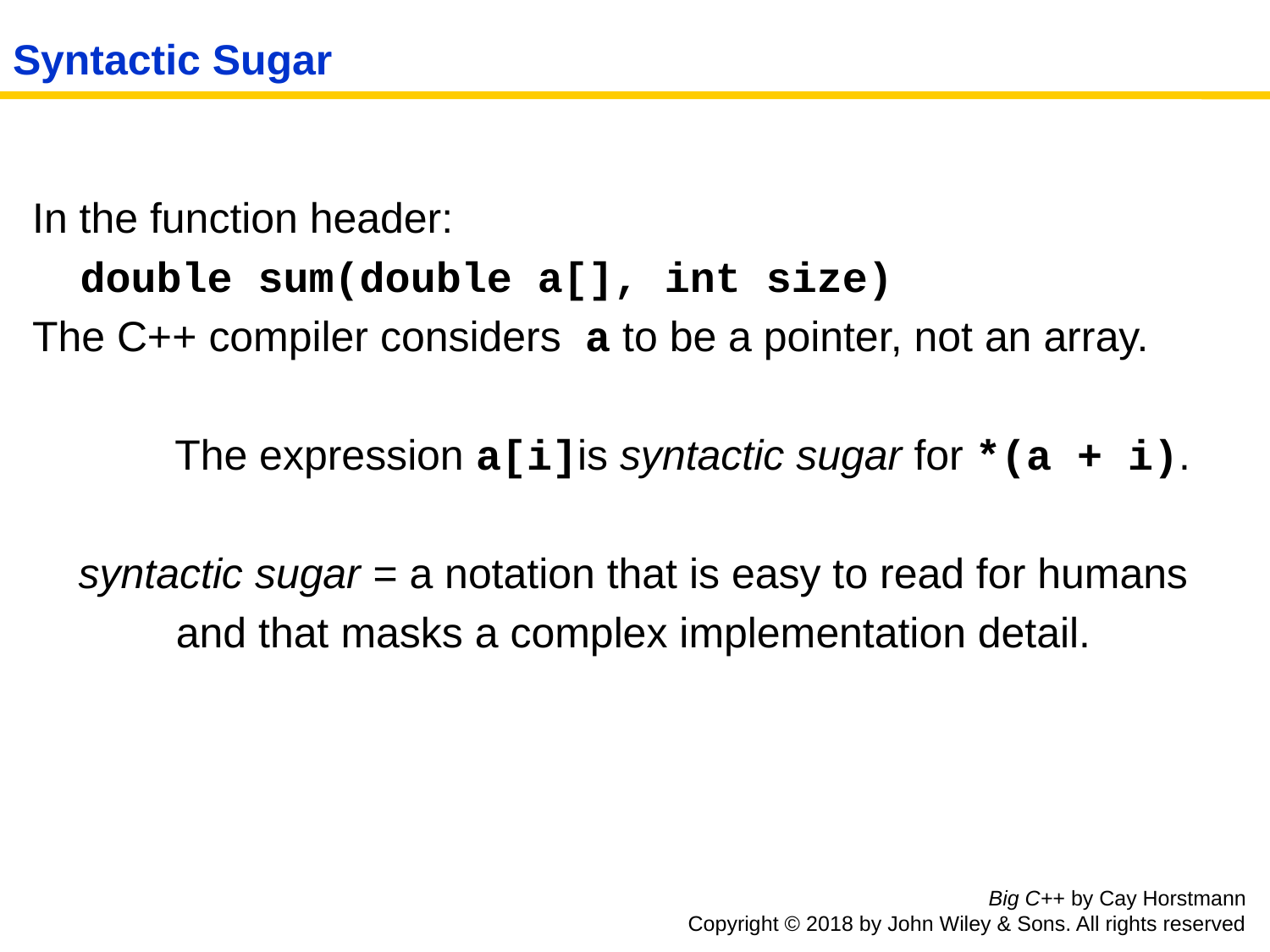

# Syntactic Sugar

In the function header:
	double sum(double a[], int size)
The C++ compiler considers  a to be a pointer, not an array.

	        The expression a[i]is syntactic sugar for *(a + i).

syntactic sugar = a notation that is easy to read for humans
and that masks a complex implementation detail.

Big C++ by Cay Horstmann
Copyright © 2018 by John Wiley & Sons. All rights reserved